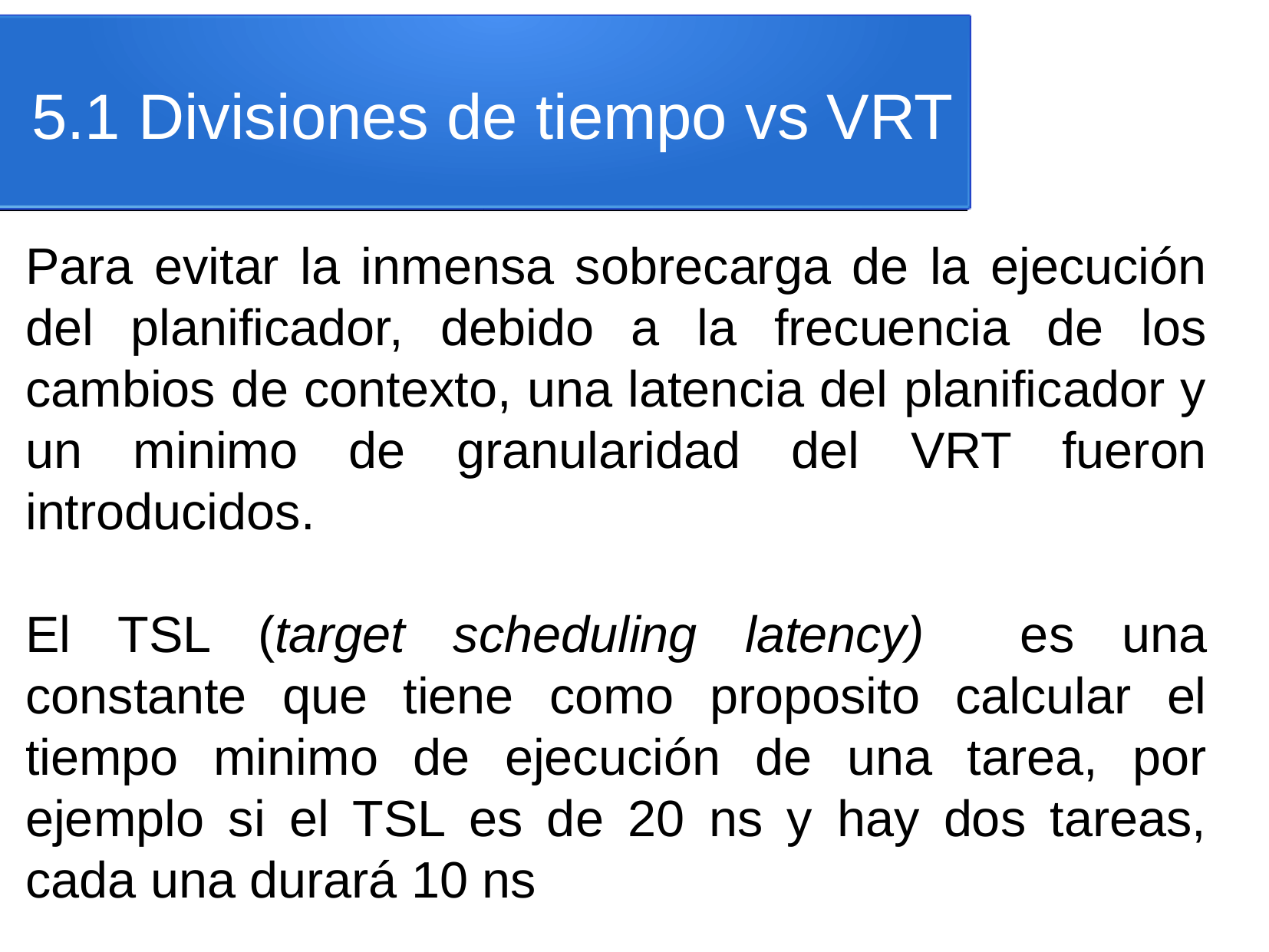

5.1 Divisiones de tiempo vs VRT
Para evitar la inmensa sobrecarga de la ejecución del planificador, debido a la frecuencia de los cambios de contexto, una latencia del planificador y un minimo de granularidad del VRT fueron introducidos.

El TSL (target scheduling latency)  es una constante que tiene como proposito calcular el tiempo minimo de ejecución de una tarea, por ejemplo si el TSL es de 20 ns y hay dos tareas, cada una durará 10 ns